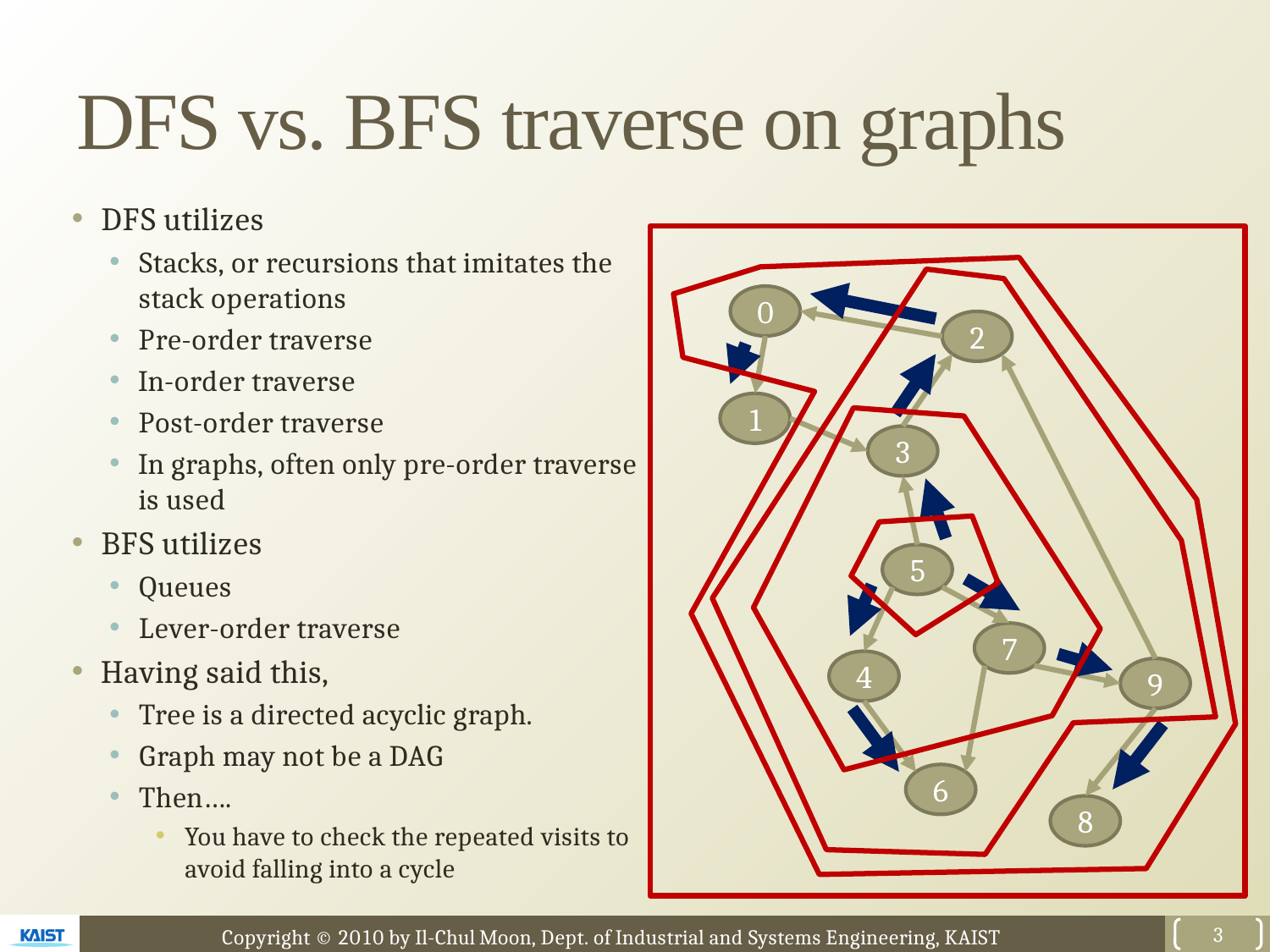

# DFS vs. BFS traverse on graphs
DFS utilizes
Stacks, or recursions that imitates the stack operations
Pre-order traverse
In-order traverse
Post-order traverse
In graphs, often only pre-order traverse is used
BFS utilizes
Queues
Lever-order traverse
Having said this,
Tree is a directed acyclic graph.
Graph may not be a DAG
Then….
You have to check the repeated visits to avoid falling into a cycle

0
2
1

3

5
7
4
9
6
8
3